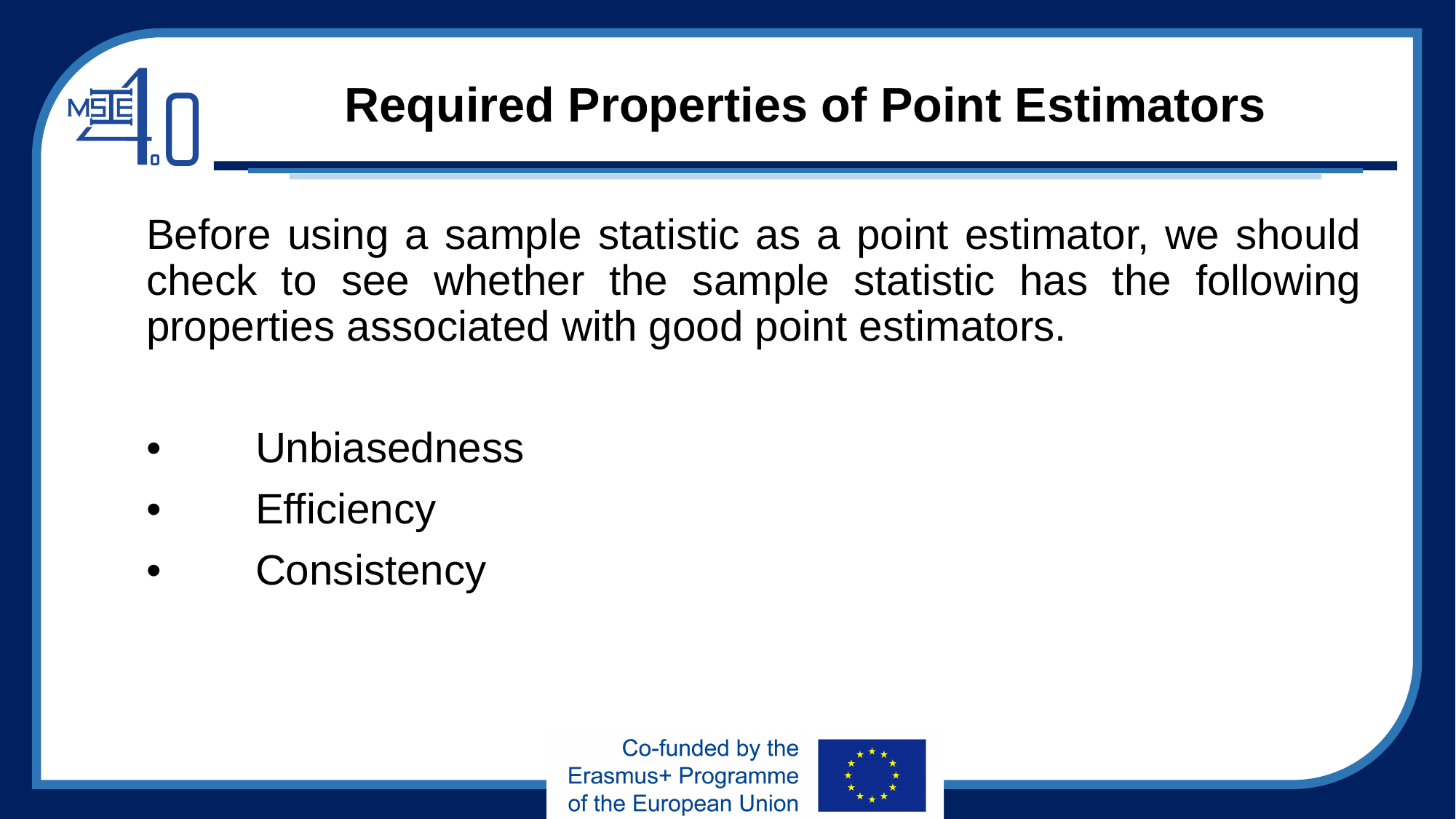

# Required Properties of Point Estimators
Before using a sample statistic as a point estimator, we should check to see whether the sample statistic has the following properties associated with good point estimators.

•	Unbiasedness
•	Efficiency
•	Consistency